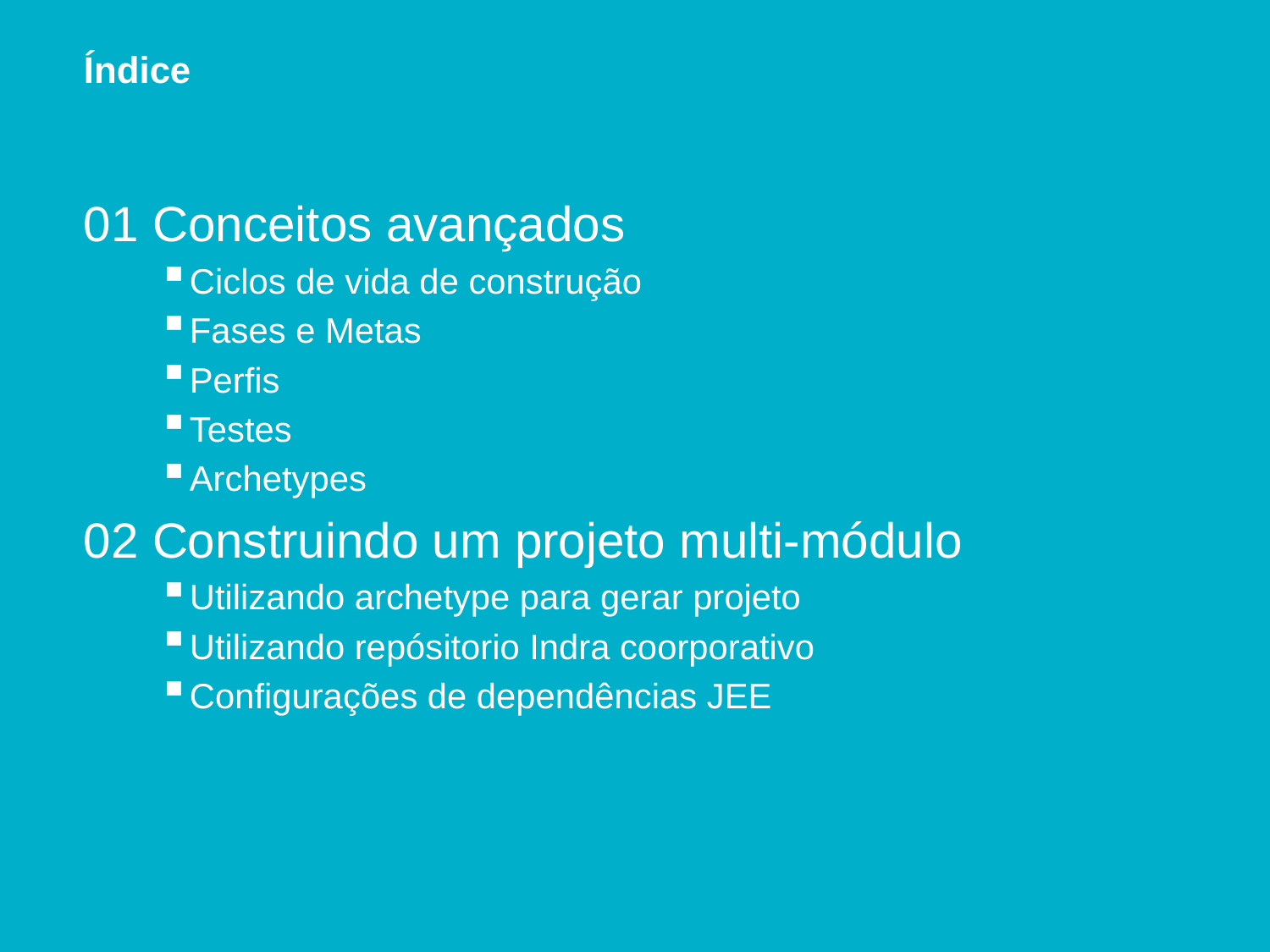

# Índice
01 Conceitos avançados
Ciclos de vida de construção
Fases e Metas
Perfis
Testes
Archetypes
02 Construindo um projeto multi-módulo
Utilizando archetype para gerar projeto
Utilizando repósitorio Indra coorporativo
Configurações de dependências JEE